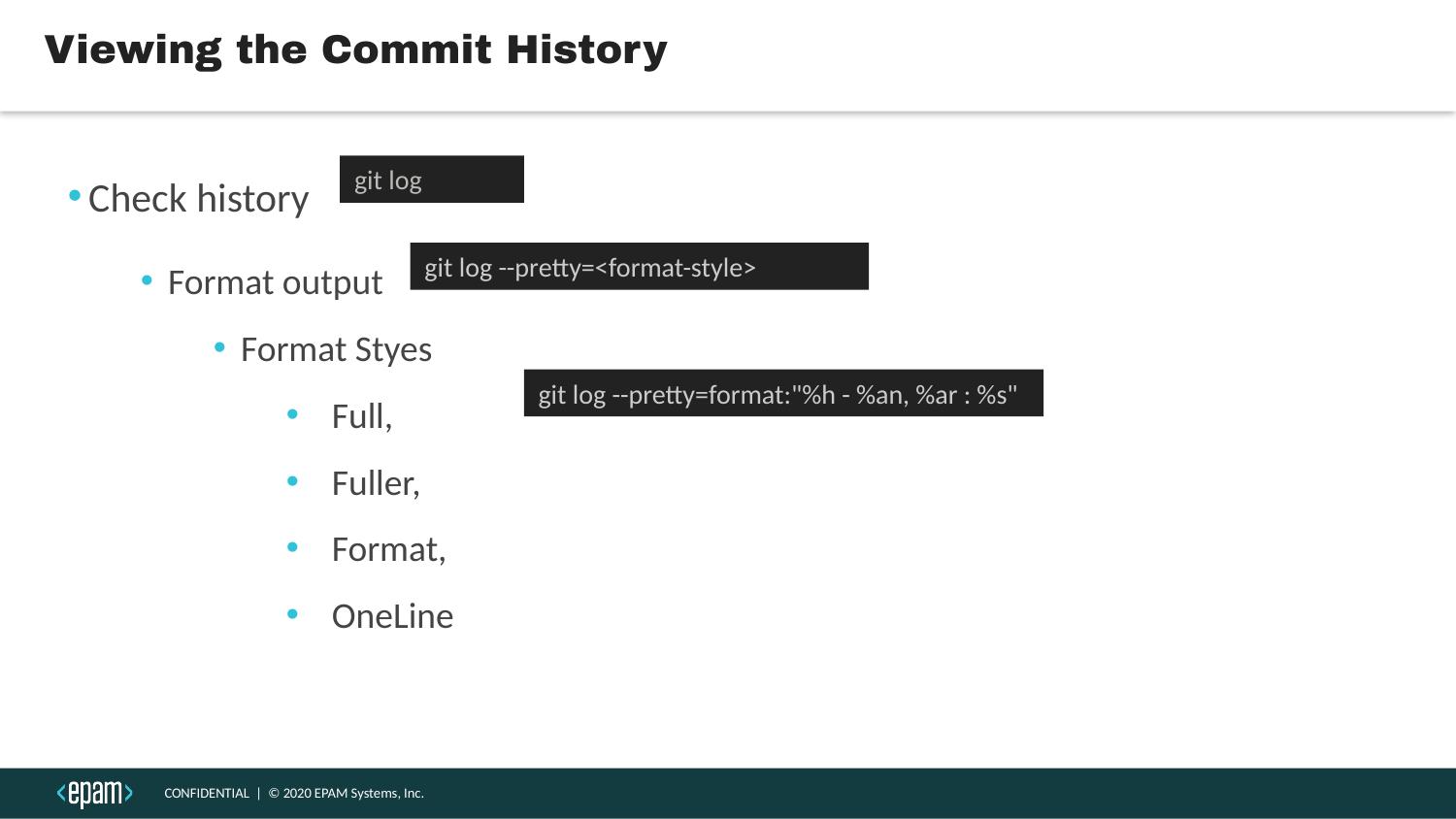

Viewing the Commit History

Check history
Format output
Format Styes
Full,
Fuller,
Format,
OneLine

git log
git log --pretty=<format-style>
git log --pretty=format:"%h - %an, %ar : %s"